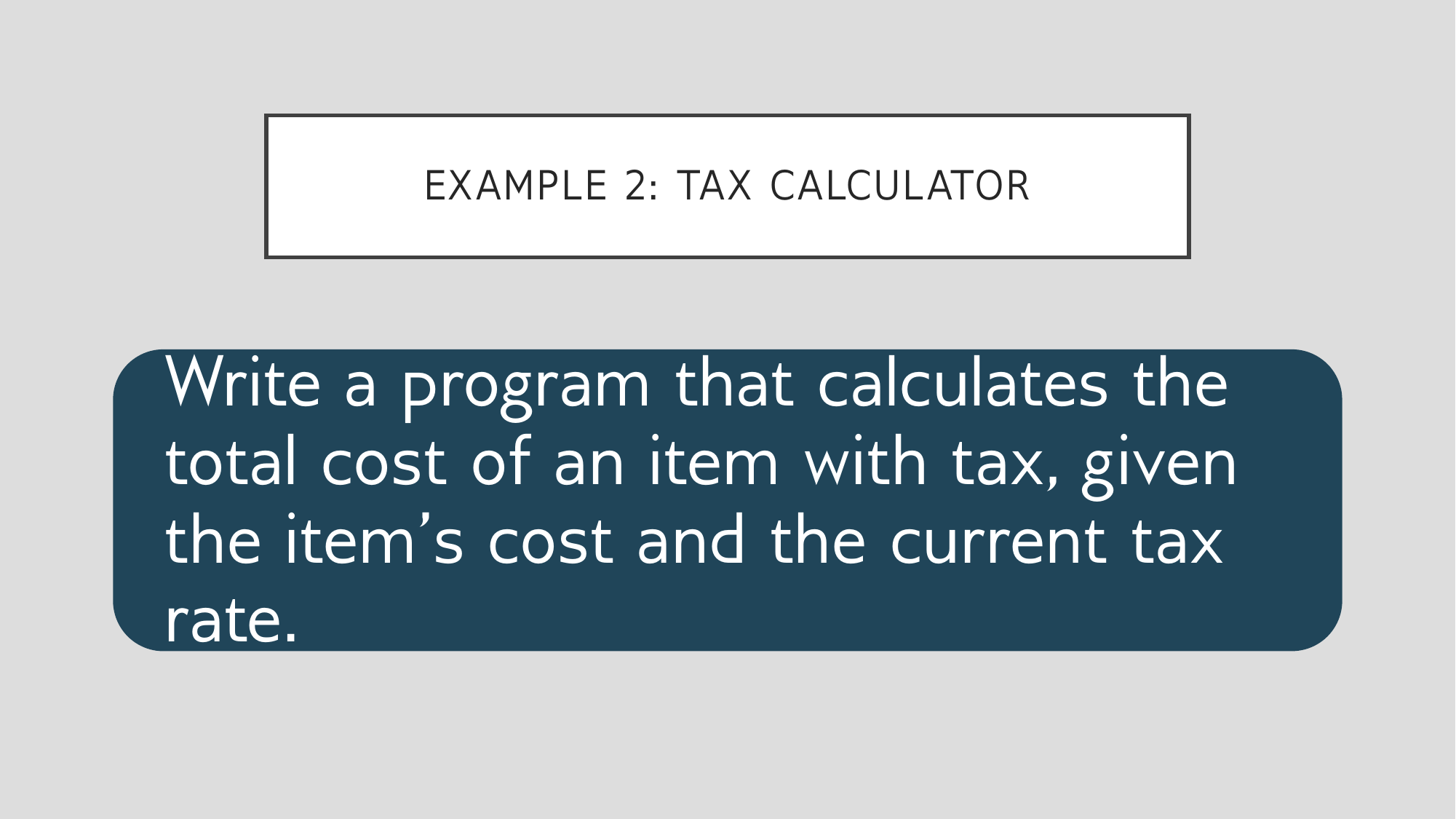

# Example 2: Tax Calculator
Write a program that calculates the total cost of an item with tax, given the item’s cost and the current tax rate.